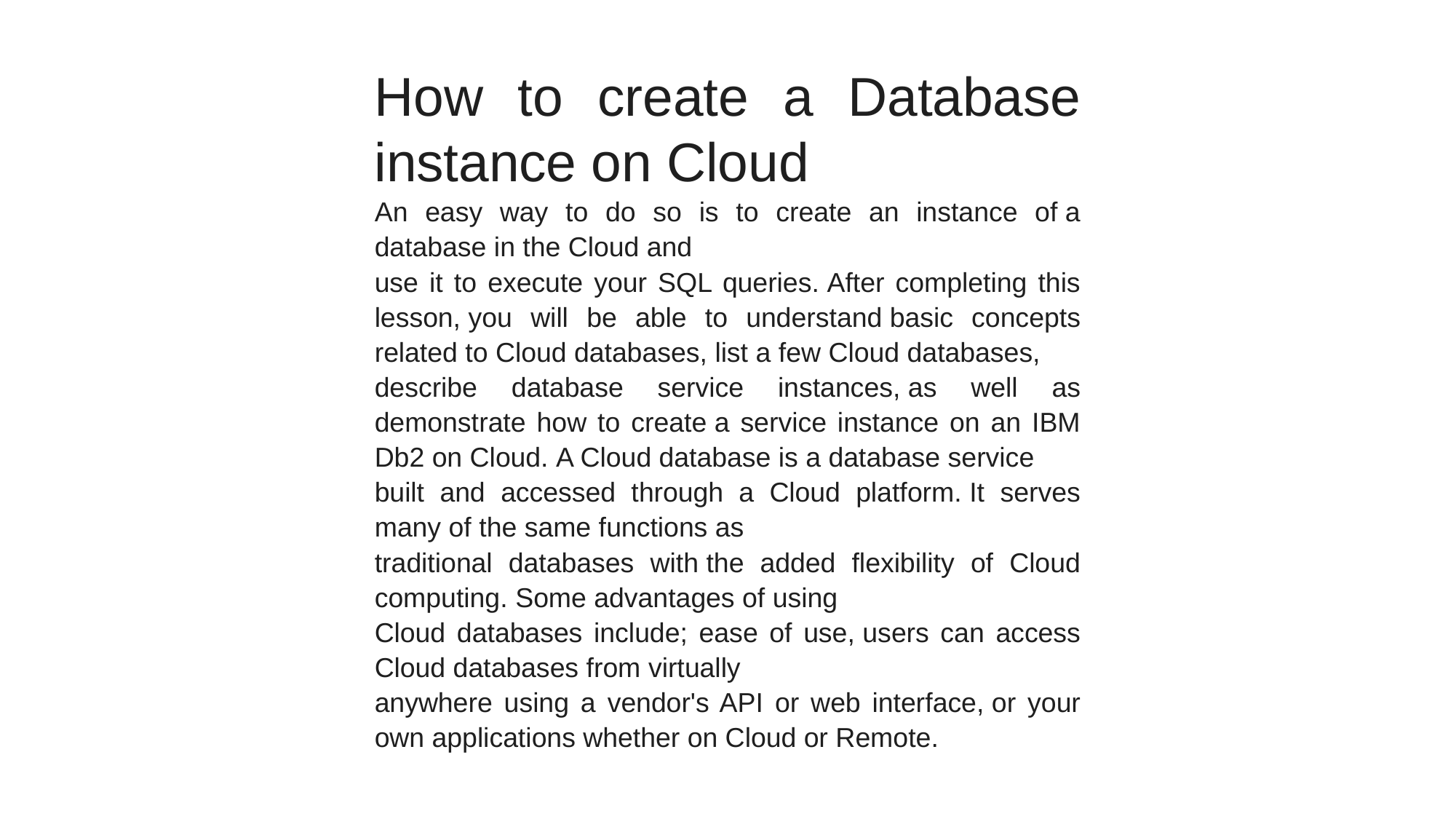

How to create a Database instance on Cloud
An easy way to do so is to create an instance of a database in the Cloud and
use it to execute your SQL queries. After completing this lesson, you will be able to understand basic concepts related to Cloud databases, list a few Cloud databases,
describe database service instances, as well as demonstrate how to create a service instance on an IBM Db2 on Cloud. A Cloud database is a database service
built and accessed through a Cloud platform. It serves many of the same functions as
traditional databases with the added flexibility of Cloud computing. Some advantages of using
Cloud databases include; ease of use, users can access Cloud databases from virtually
anywhere using a vendor's API or web interface, or your own applications whether on Cloud or Remote.